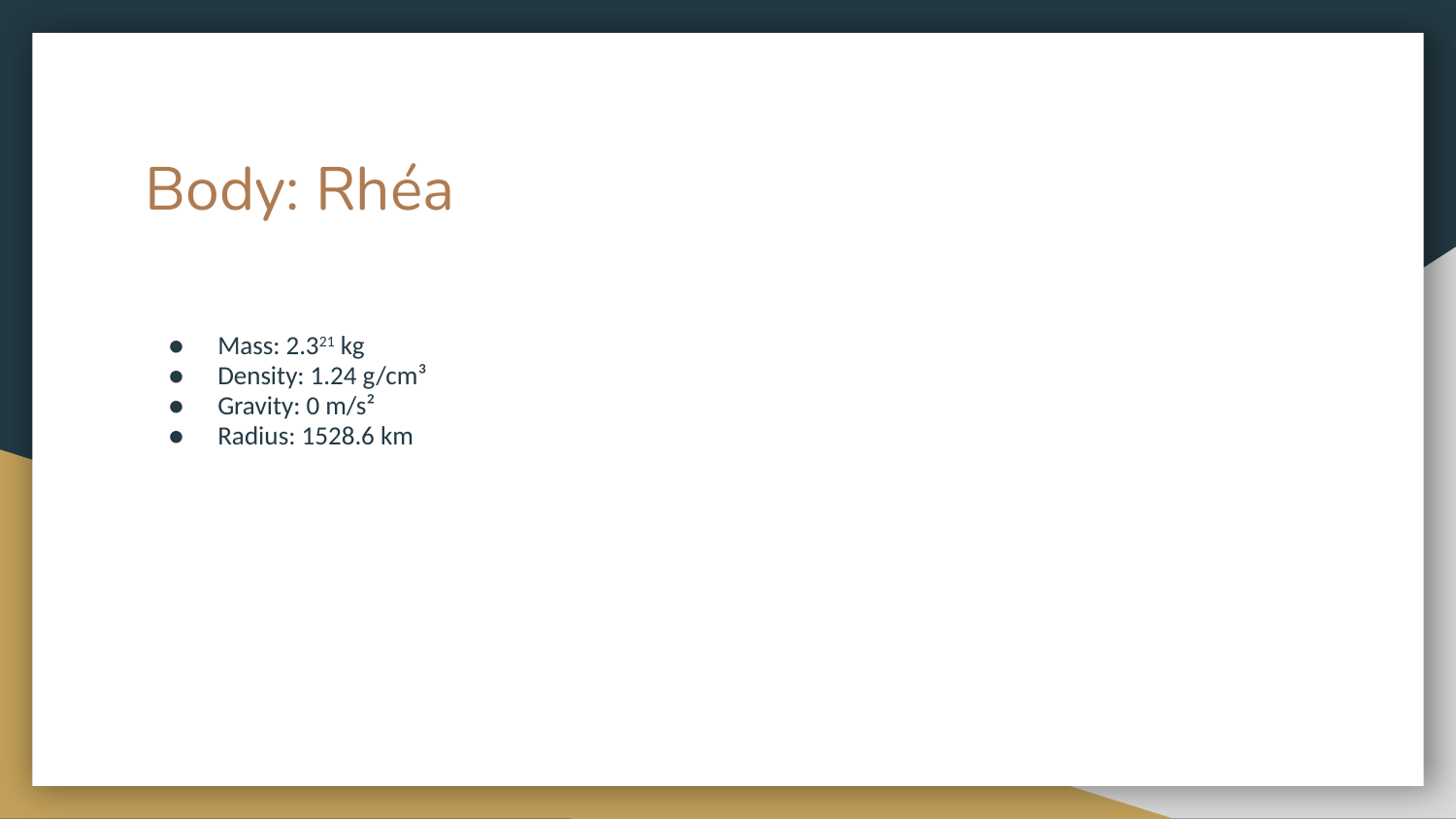

# Body: Rhéa
Mass: 2.321 kg
Density: 1.24 g/cm³
Gravity: 0 m/s²
Radius: 1528.6 km